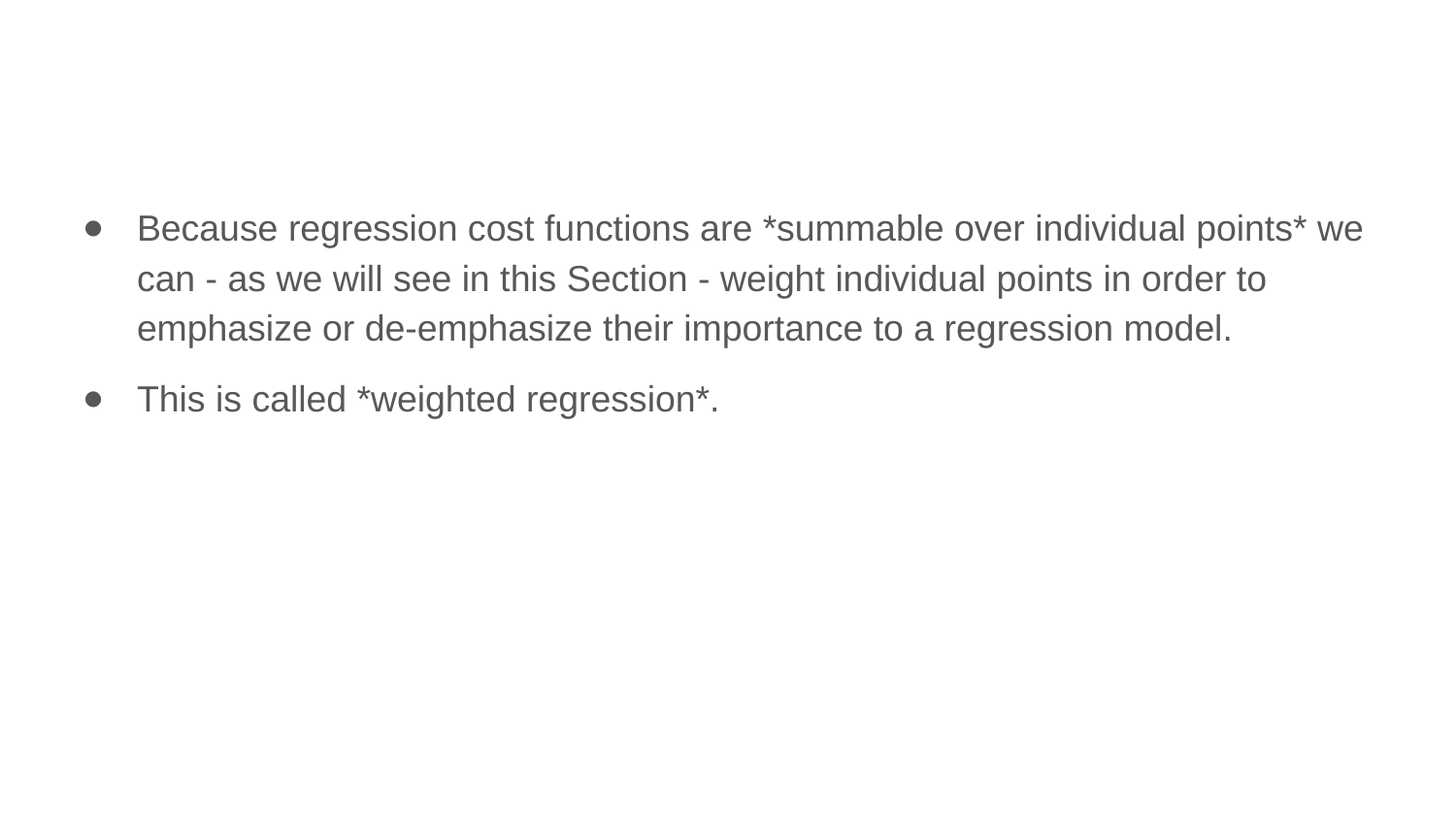

Because regression cost functions are *summable over individual points* we can - as we will see in this Section - weight individual points in order to emphasize or de-emphasize their importance to a regression model.
This is called *weighted regression*.